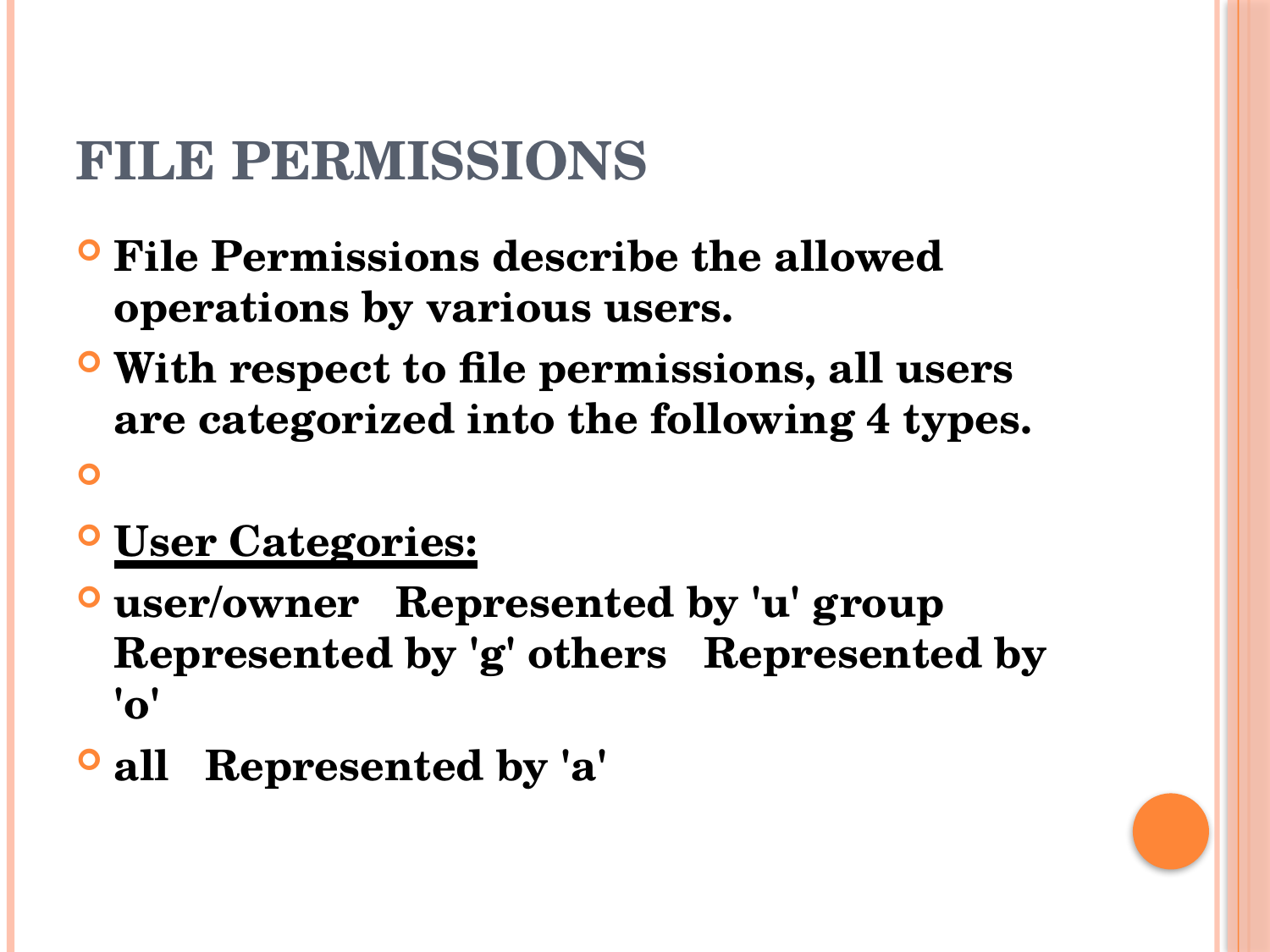

# File Permissions
File Permissions describe the allowed operations by various users.
With respect to file permissions, all users are categorized into the following 4 types.

User Categories:
user/owner   Represented by 'u' group   Represented by 'g' others   Represented by 'o'
all   Represented by 'a'